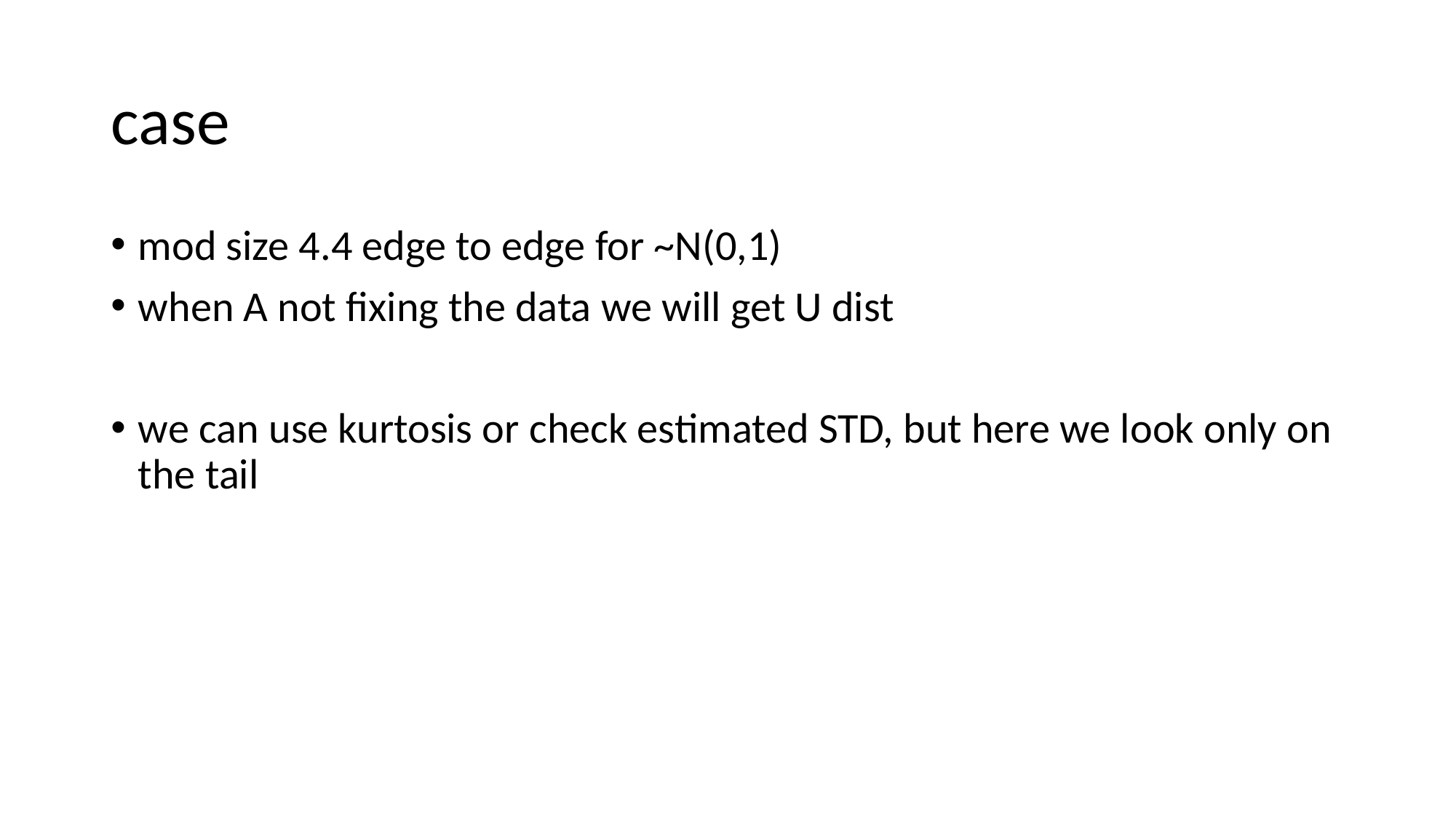

# case
mod size 4.4 edge to edge for ~N(0,1)
when A not fixing the data we will get U dist

we can use kurtosis or check estimated STD, but here we look only on the tail